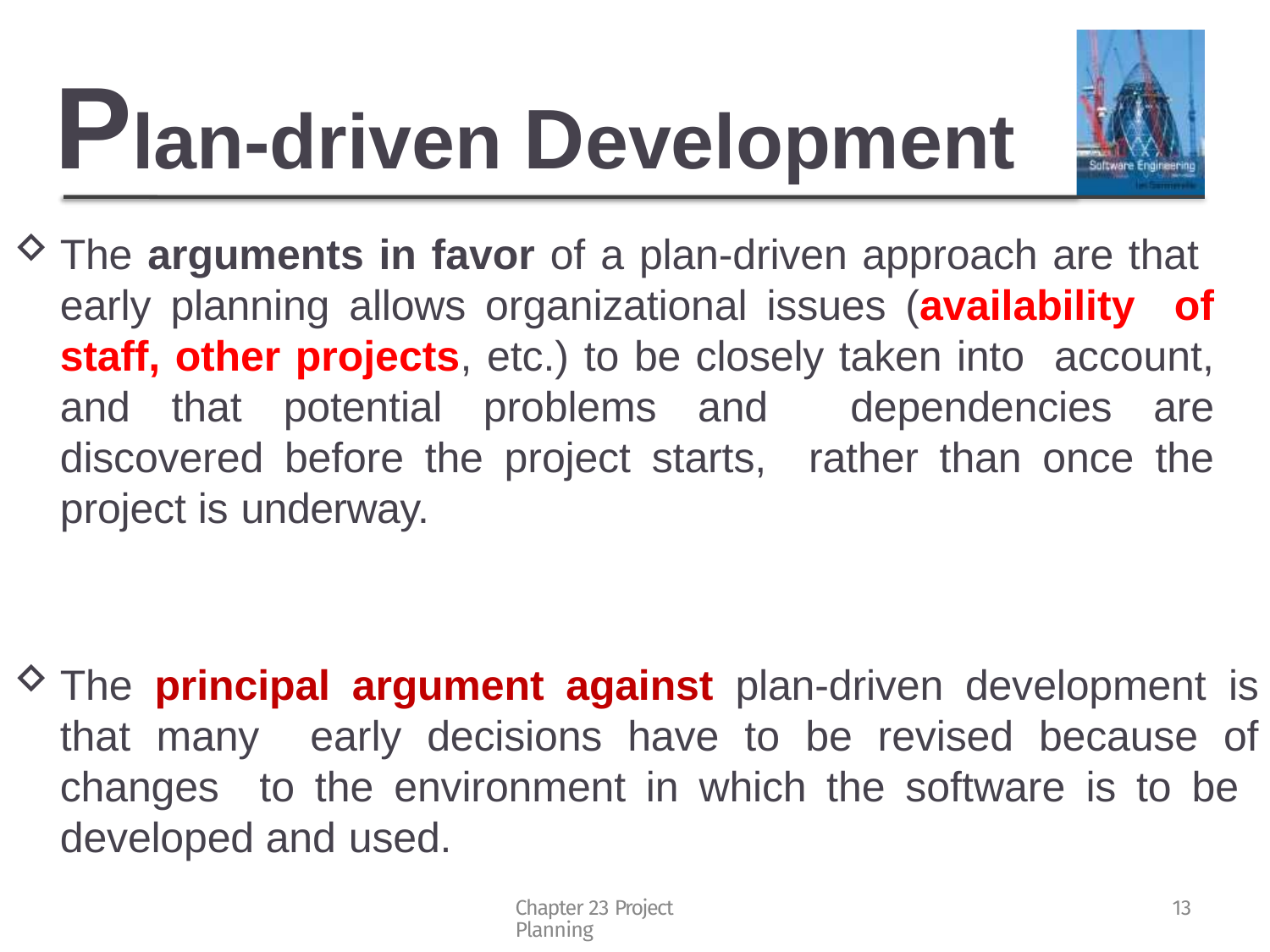

# Plan-driven Development
The arguments in favor of a plan-driven approach are that  early planning allows organizational issues (availability  of staff, other projects, etc.) to be closely taken into  account, and that potential problems and  dependencies are discovered before the project starts,  rather than once the project is underway.

The principal argument against plan-driven development is that many  early decisions have to be revised because of changes  to the environment in which the software is to be  developed and used.
Chapter 23 Project Planning
13